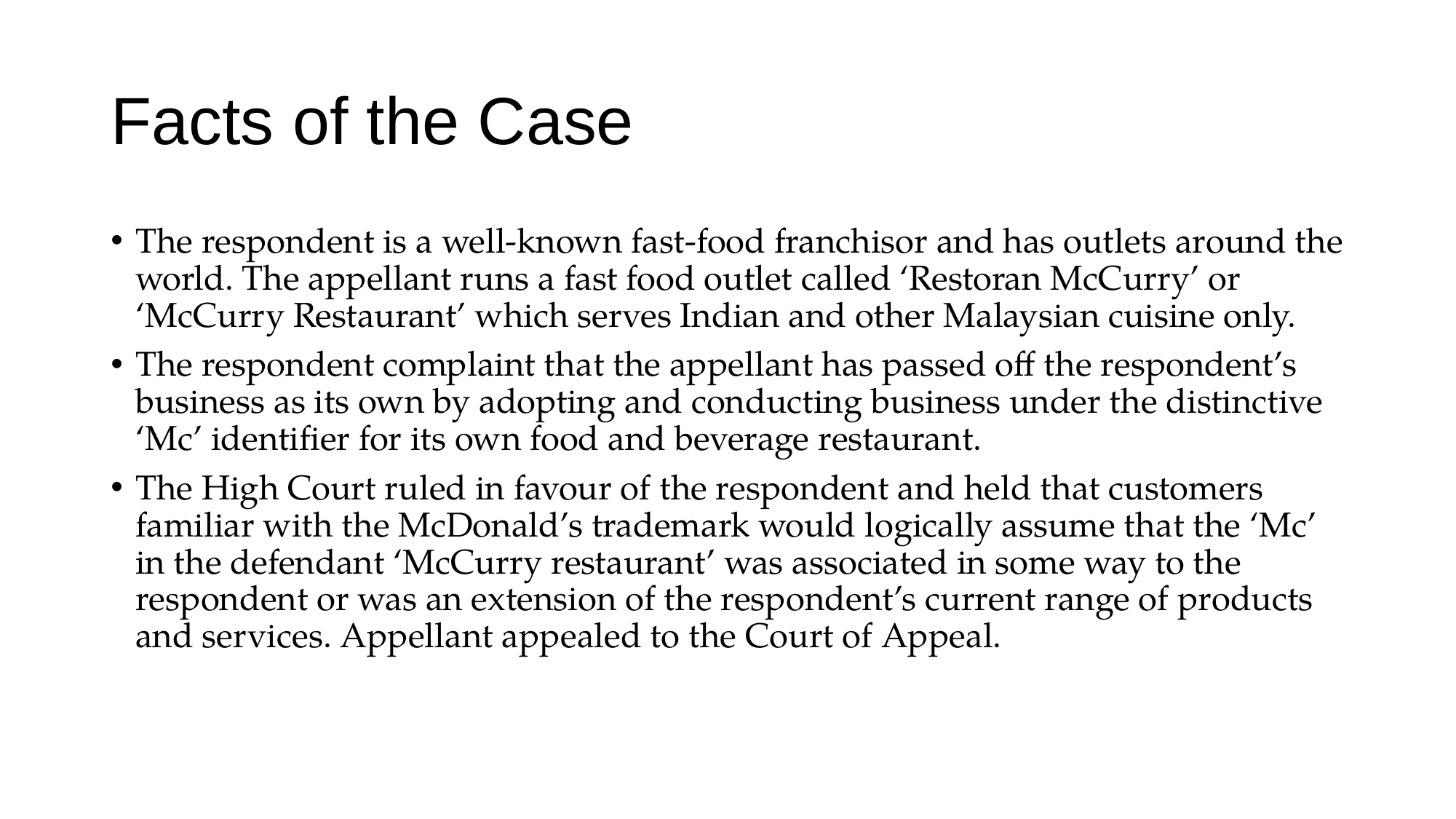

# Facts of the Case
The respondent is a well-known fast-food franchisor and has outlets around the world. The appellant runs a fast food outlet called ‘Restoran McCurry’ or ‘McCurry Restaurant’ which serves Indian and other Malaysian cuisine only.
The respondent complaint that the appellant has passed off the respondent’s business as its own by adopting and conducting business under the distinctive ‘Mc’ identifier for its own food and beverage restaurant.
The High Court ruled in favour of the respondent and held that customers familiar with the McDonald’s trademark would logically assume that the ‘Mc’ in the defendant ‘McCurry restaurant’ was associated in some way to the respondent or was an extension of the respondent’s current range of products and services. Appellant appealed to the Court of Appeal.